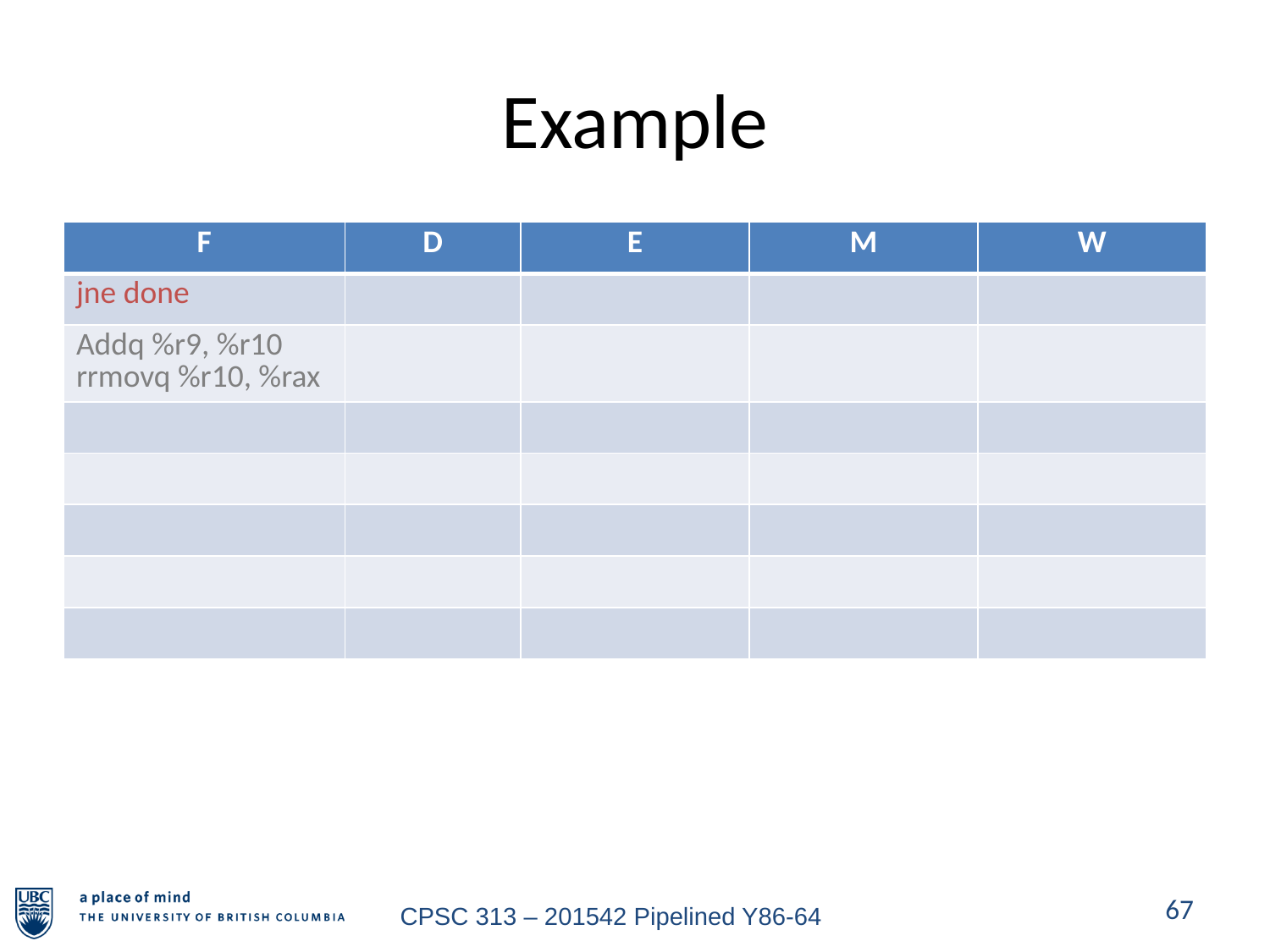

# Example
| F | D | E | M | W |
| --- | --- | --- | --- | --- |
| jne done |  |  |  |  |
| Addq %r9, %r10 rrmovq %r10, %rax |  |  |  |  |
|  |  |  |  |  |
|  |  |  |  |  |
|  |  |  |  |  |
|  |  |  |  |  |
|  |  |  |  |  |
67